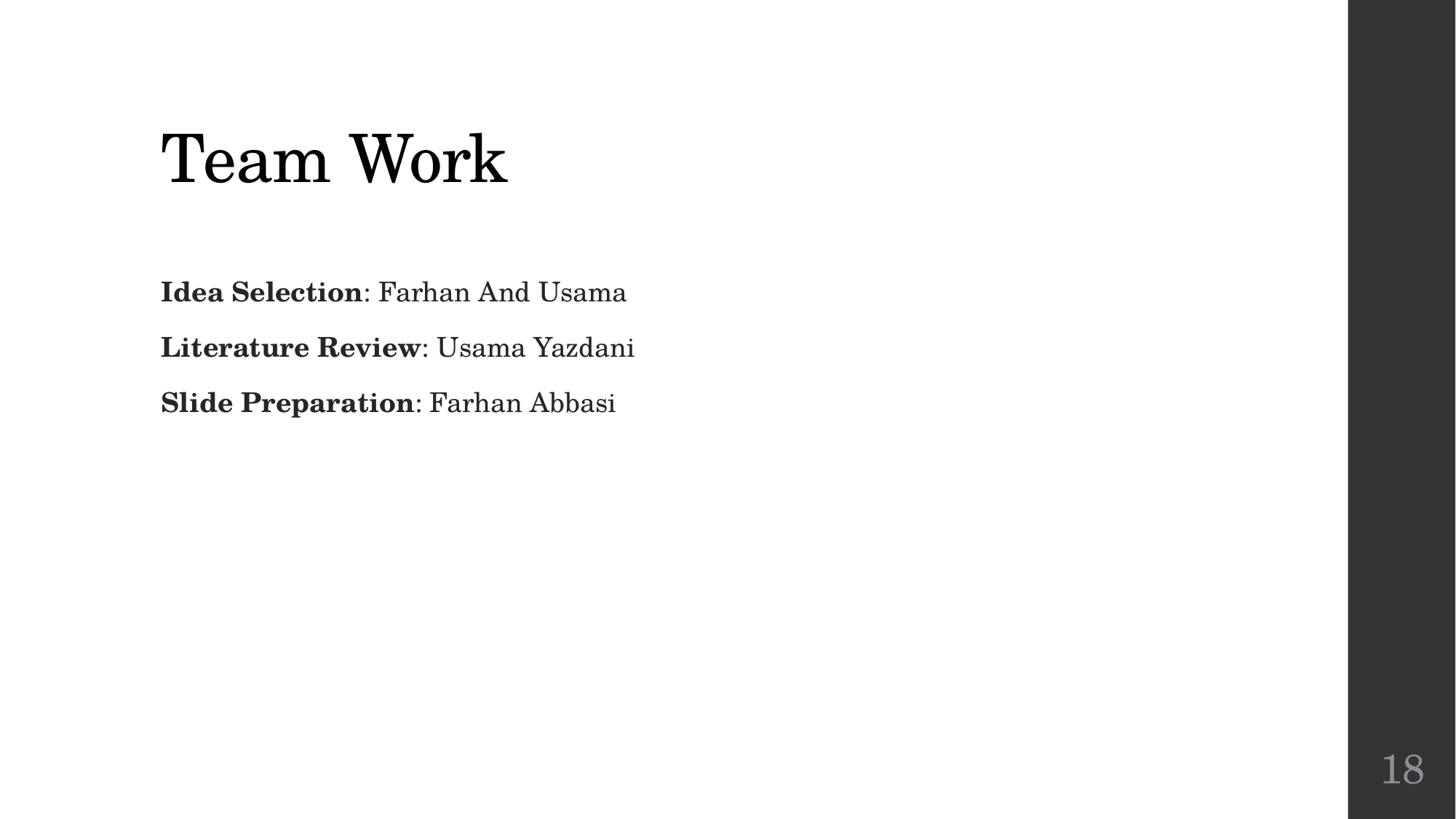

Team Work

Idea Selection: Farhan And Usama
Literature Review: Usama Yazdani
Slide Preparation: Farhan Abbasi
18